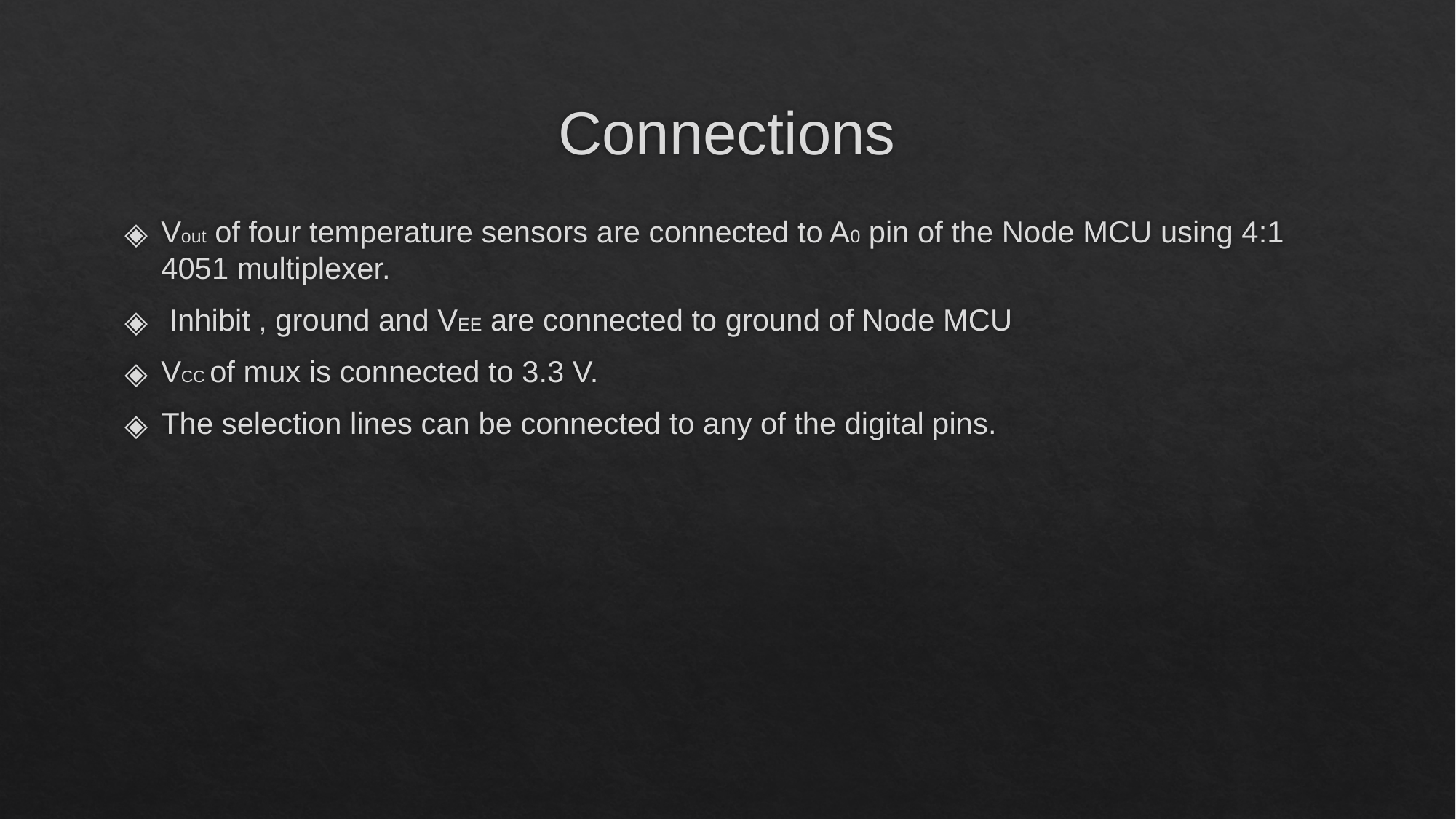

# Connections
Vout of four temperature sensors are connected to A0 pin of the Node MCU using 4:1 4051 multiplexer.
 Inhibit , ground and VEE are connected to ground of Node MCU
VCC of mux is connected to 3.3 V.
The selection lines can be connected to any of the digital pins.